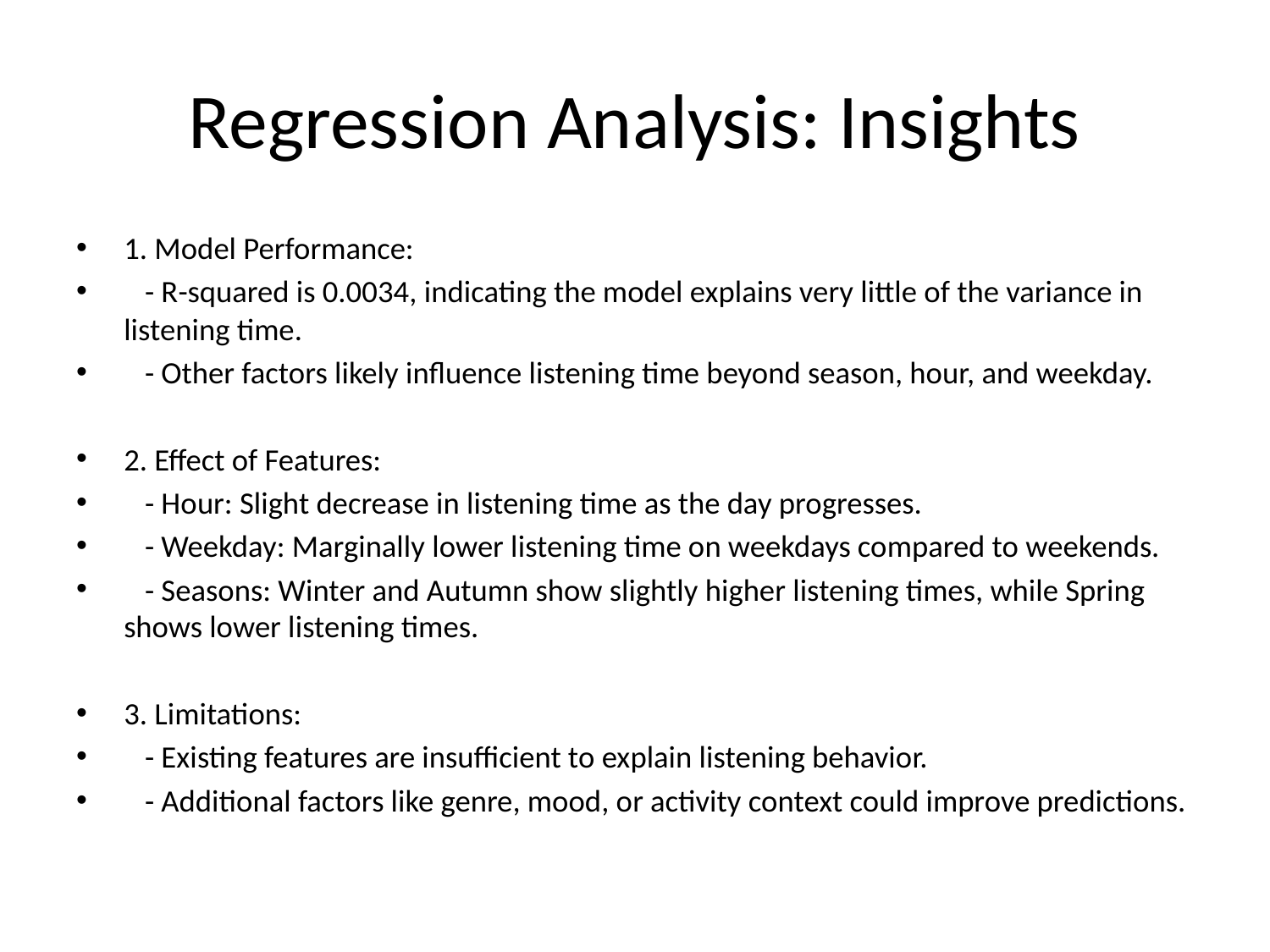

# Regression Analysis: Insights
1. Model Performance:
   - R-squared is 0.0034, indicating the model explains very little of the variance in listening time.
   - Other factors likely influence listening time beyond season, hour, and weekday.

2. Effect of Features:
   - Hour: Slight decrease in listening time as the day progresses.
   - Weekday: Marginally lower listening time on weekdays compared to weekends.
   - Seasons: Winter and Autumn show slightly higher listening times, while Spring shows lower listening times.

3. Limitations:
   - Existing features are insufficient to explain listening behavior.
   - Additional factors like genre, mood, or activity context could improve predictions.